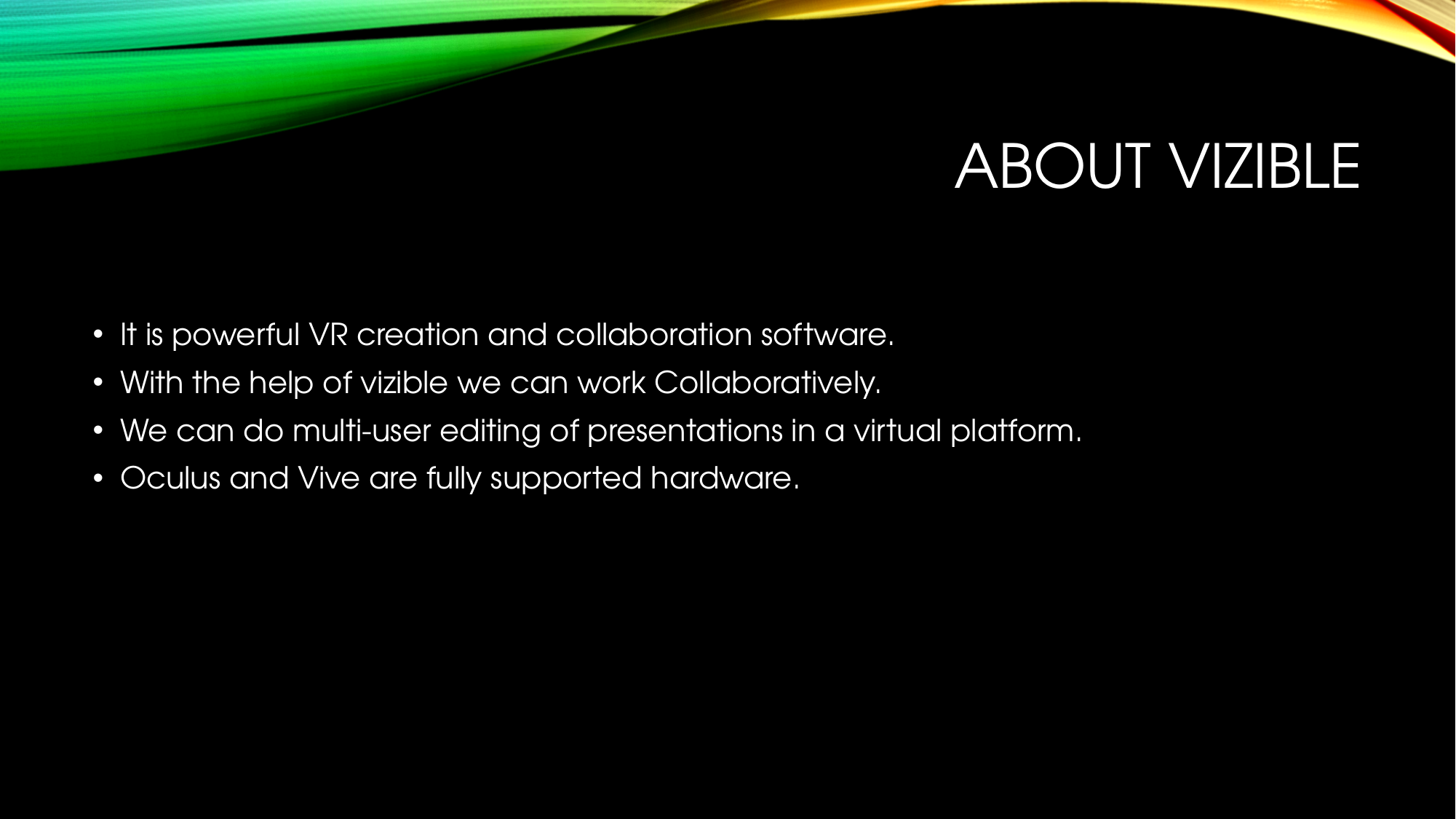

# About vizible

It is powerful VR creation and collaboration software.
With the help of vizible we can work Collaboratively.
We can do multi-user editing of presentations in a virtual platform.
Oculus and Vive are fully supported hardware.